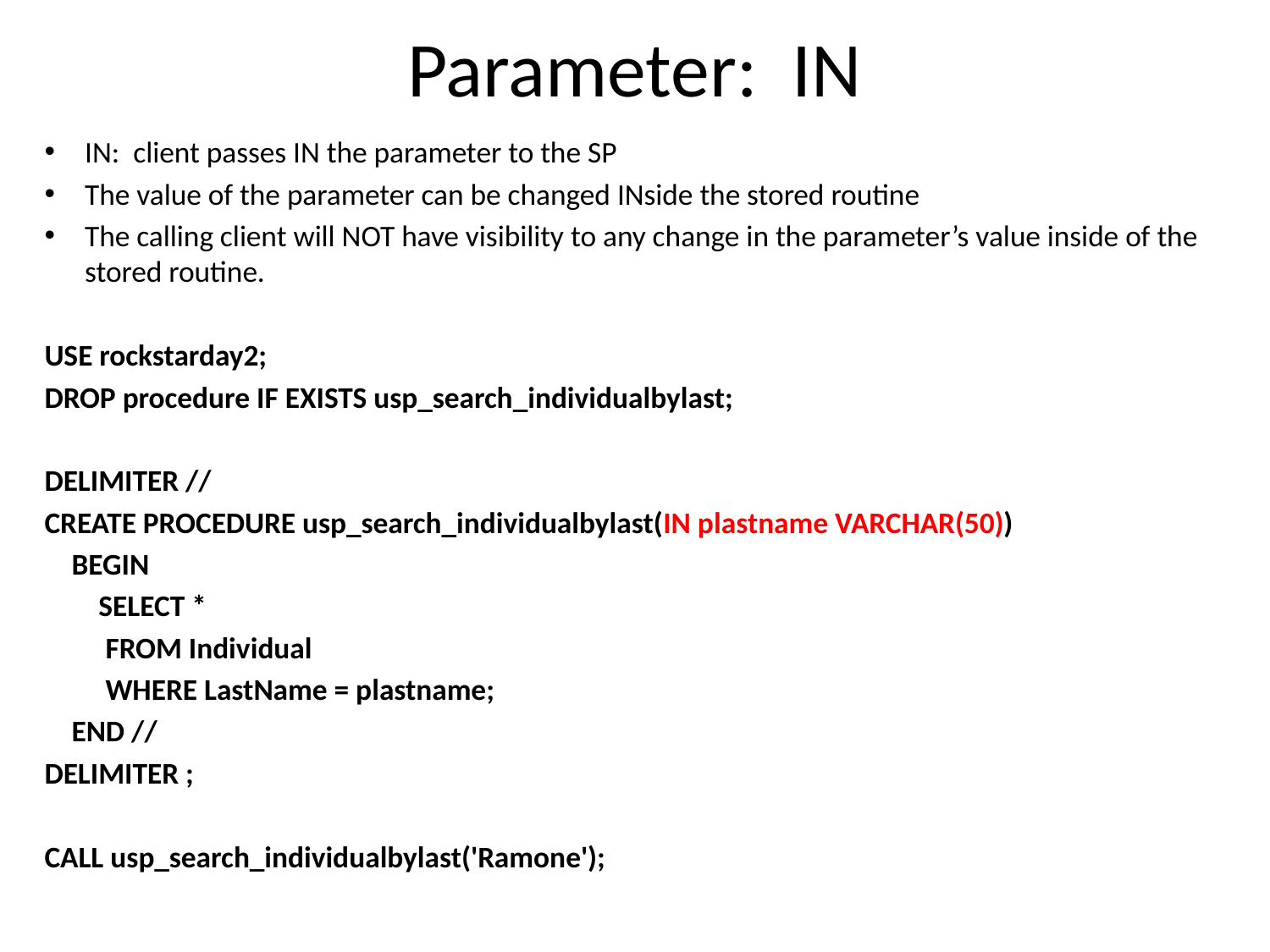

# Parameter:  IN
IN:  client passes IN the parameter to the SP
The value of the parameter can be changed INside the stored routine
The calling client will NOT have visibility to any change in the parameter’s value inside of the stored routine.

USE rockstarday2;
DROP procedure IF EXISTS usp_search_individualbylast;

DELIMITER //
CREATE PROCEDURE usp_search_individualbylast(IN plastname VARCHAR(50))
    BEGIN
        SELECT *
         FROM Individual
         WHERE LastName = plastname;
    END //
DELIMITER ;

CALL usp_search_individualbylast('Ramone');